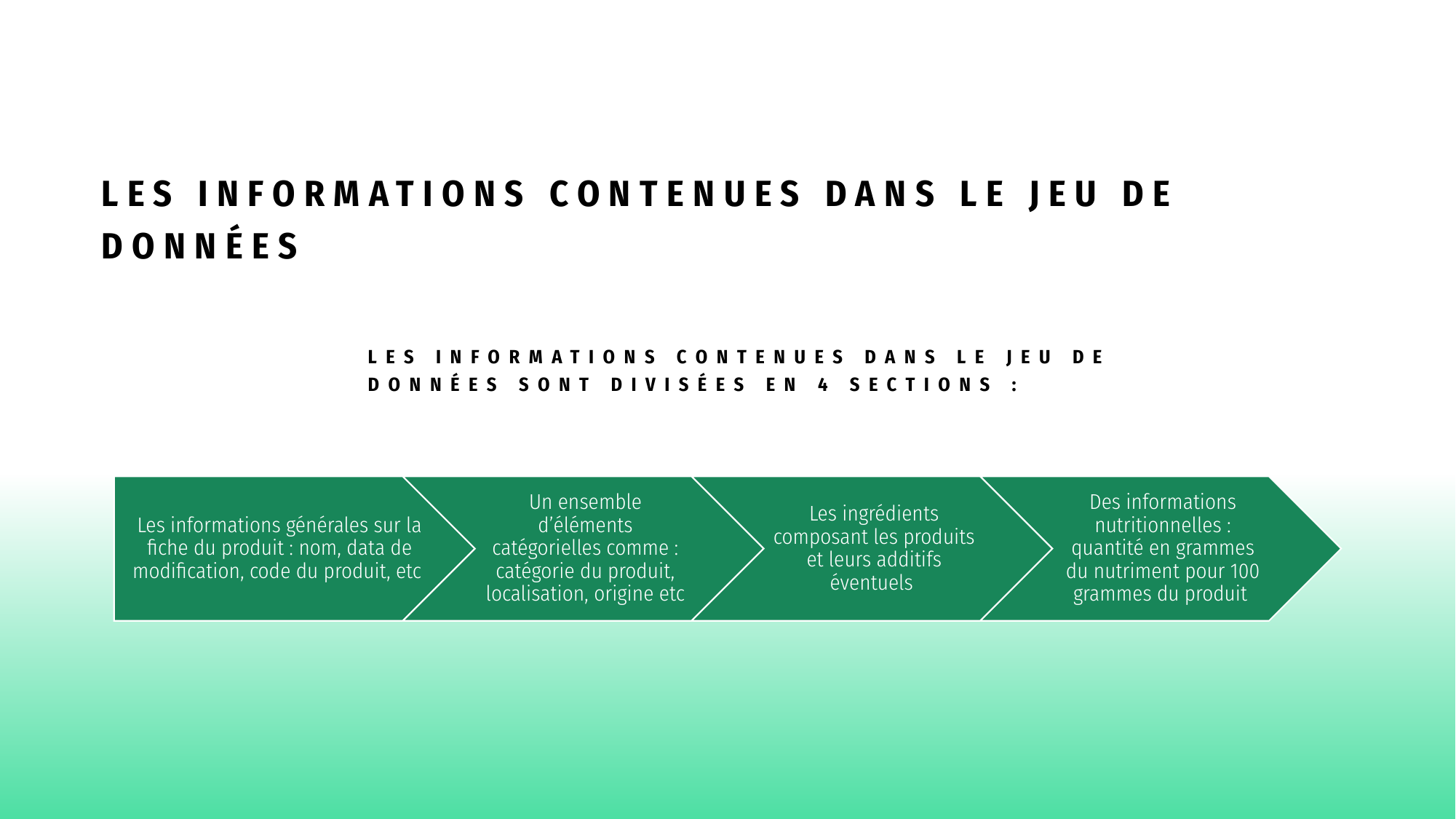

# Les informations contenues dans le jeu de données
Les informations contenues dans le jeu de données sont divisées en 4 sections :
Les informations générales sur la fiche du produit : nom, data de modification, code du produit, etc
Un ensemble d’éléments catégorielles comme : catégorie du produit, localisation, origine etc
Les ingrédients composant les produits et leurs additifs éventuels
Des informations nutritionnelles : quantité en grammes du nutriment pour 100 grammes du produit